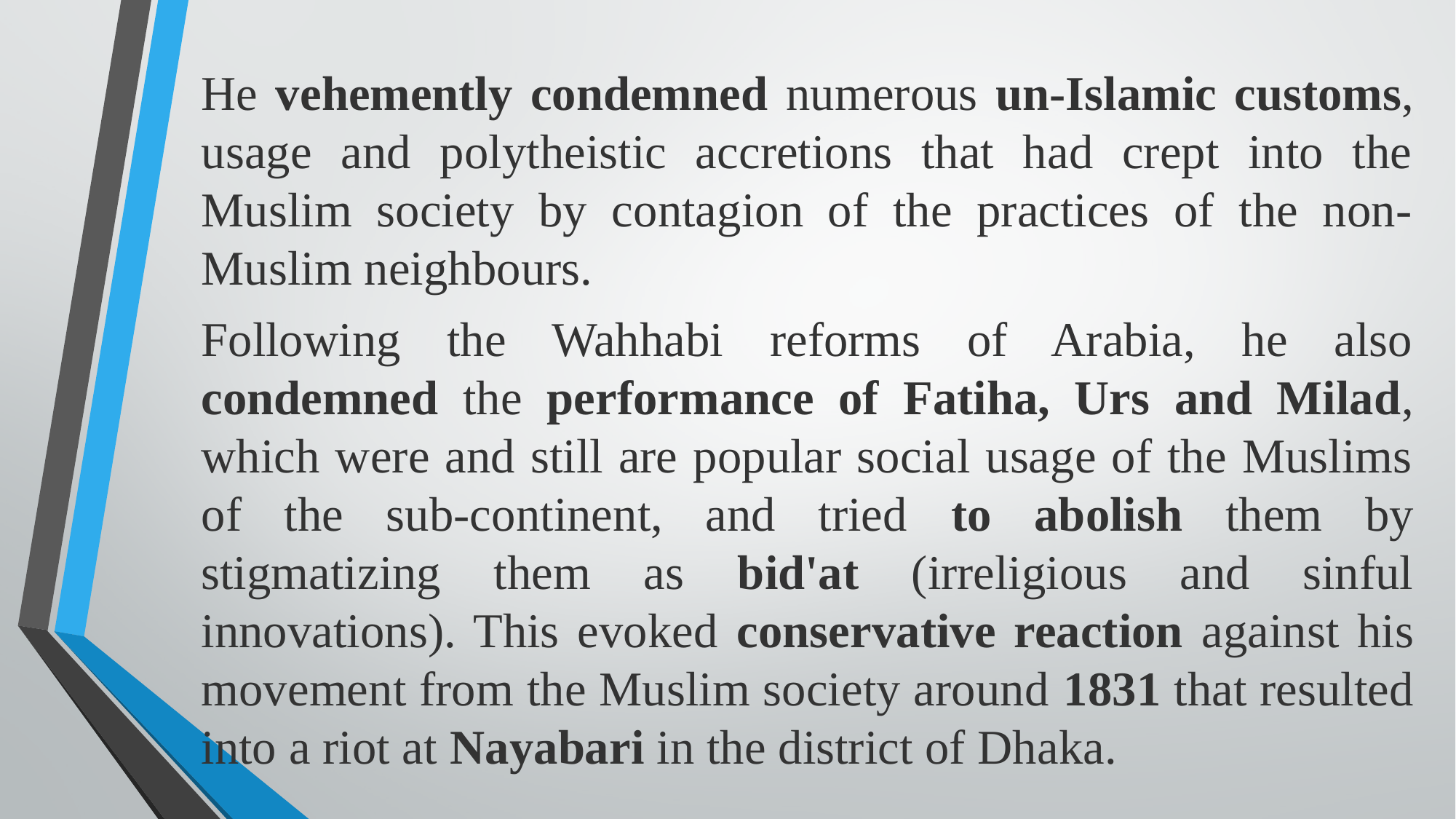

He vehemently condemned numerous un-Islamic customs, usage and polytheistic accretions that had crept into the Muslim society by contagion of the practices of the non-Muslim neighbours.
Following the Wahhabi reforms of Arabia, he also condemned the performance of Fatiha, Urs and Milad, which were and still are popular social usage of the Muslims of the sub-continent, and tried to abolish them by stigmatizing them as bid'at (irreligious and sinful innovations). This evoked conservative reaction against his movement from the Muslim society around 1831 that resulted into a riot at Nayabari in the district of Dhaka.